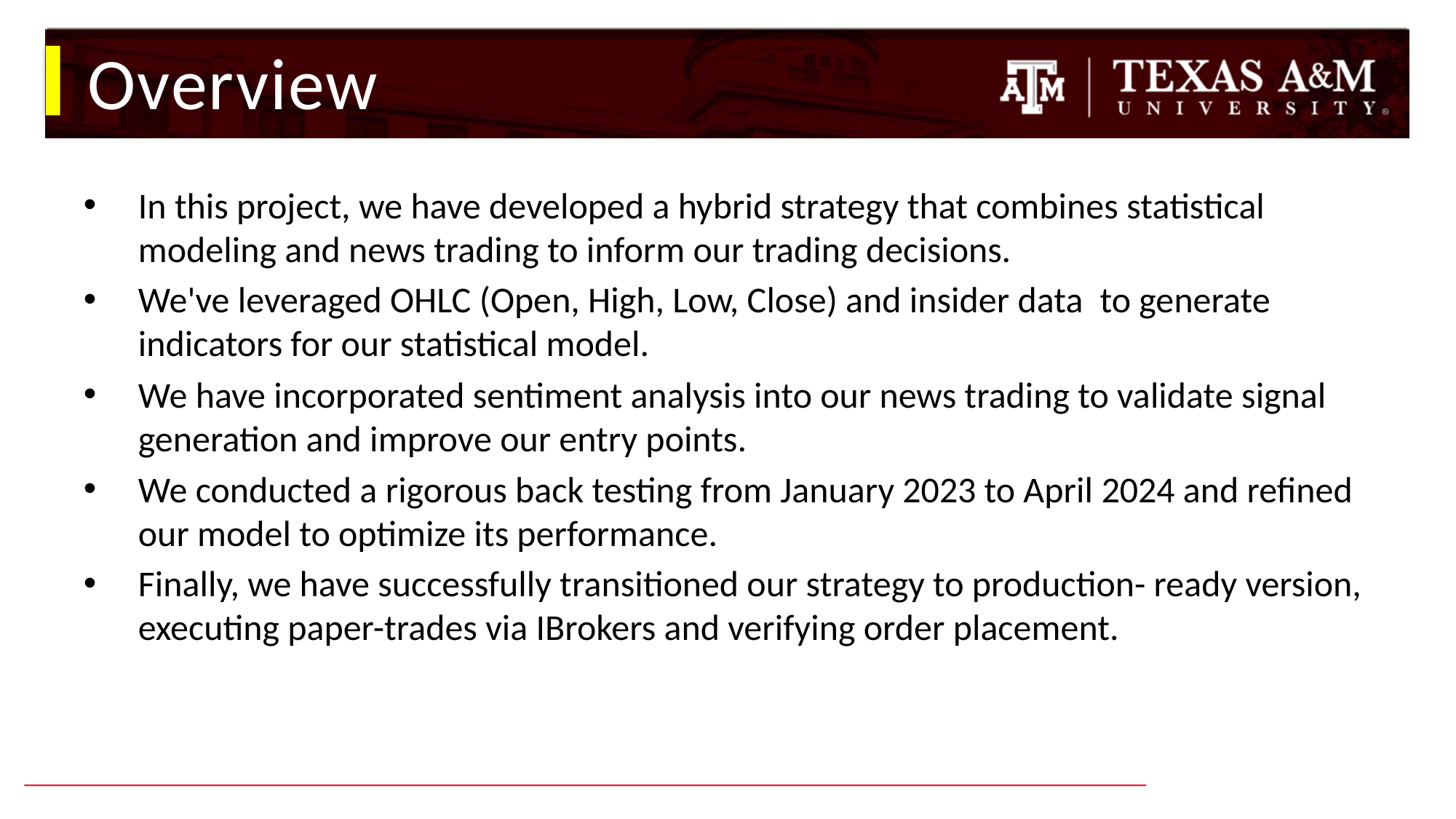

# Overview
In this project, we have developed a hybrid strategy that combines statistical modeling and news trading to inform our trading decisions.
We've leveraged OHLC (Open, High, Low, Close) and insider data  to generate indicators for our statistical model.
We have incorporated sentiment analysis into our news trading to validate signal generation and improve our entry points.
We conducted a rigorous back testing from January 2023 to April 2024 and refined our model to optimize its performance.
Finally, we have successfully transitioned our strategy to production- ready version, executing paper-trades via IBrokers and verifying order placement.